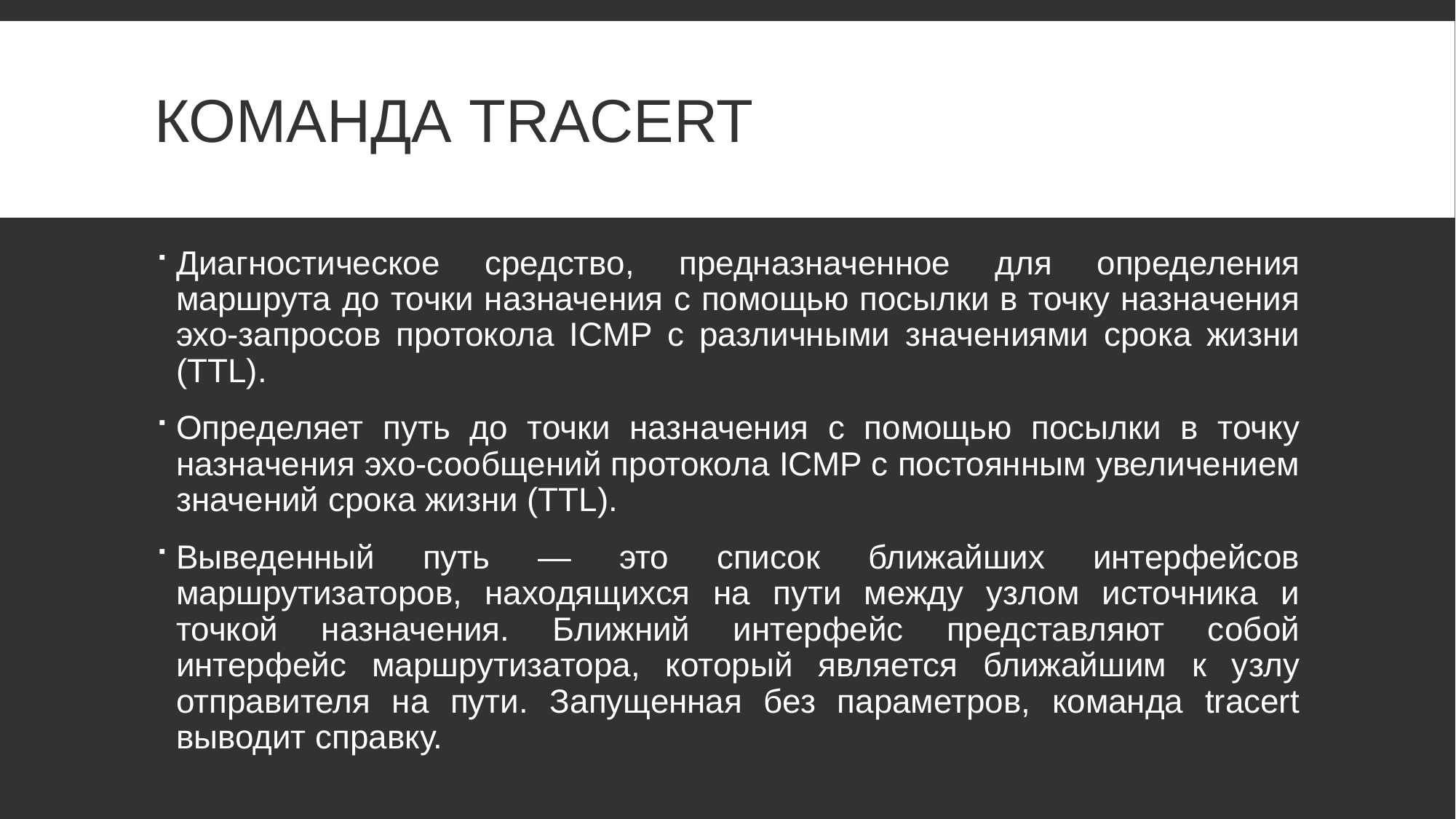

# Команда tracert
Диагностическое средство, предназначенное для определения маршрута до точки назначения с помощью посылки в точку назначения эхо-запросов протокола ICMP с различными значениями срока жизни (TTL).
Определяет путь до точки назначения с помощью посылки в точку назначения эхо-сообщений протокола ICMP с постоянным увеличением значений срока жизни (TTL).
Выведенный путь — это список ближайших интерфейсов маршрутизаторов, находящихся на пути между узлом источника и точкой назначения. Ближний интерфейс представляют собой интерфейс маршрутизатора, который является ближайшим к узлу отправителя на пути. Запущенная без параметров, команда tracert выводит справку.